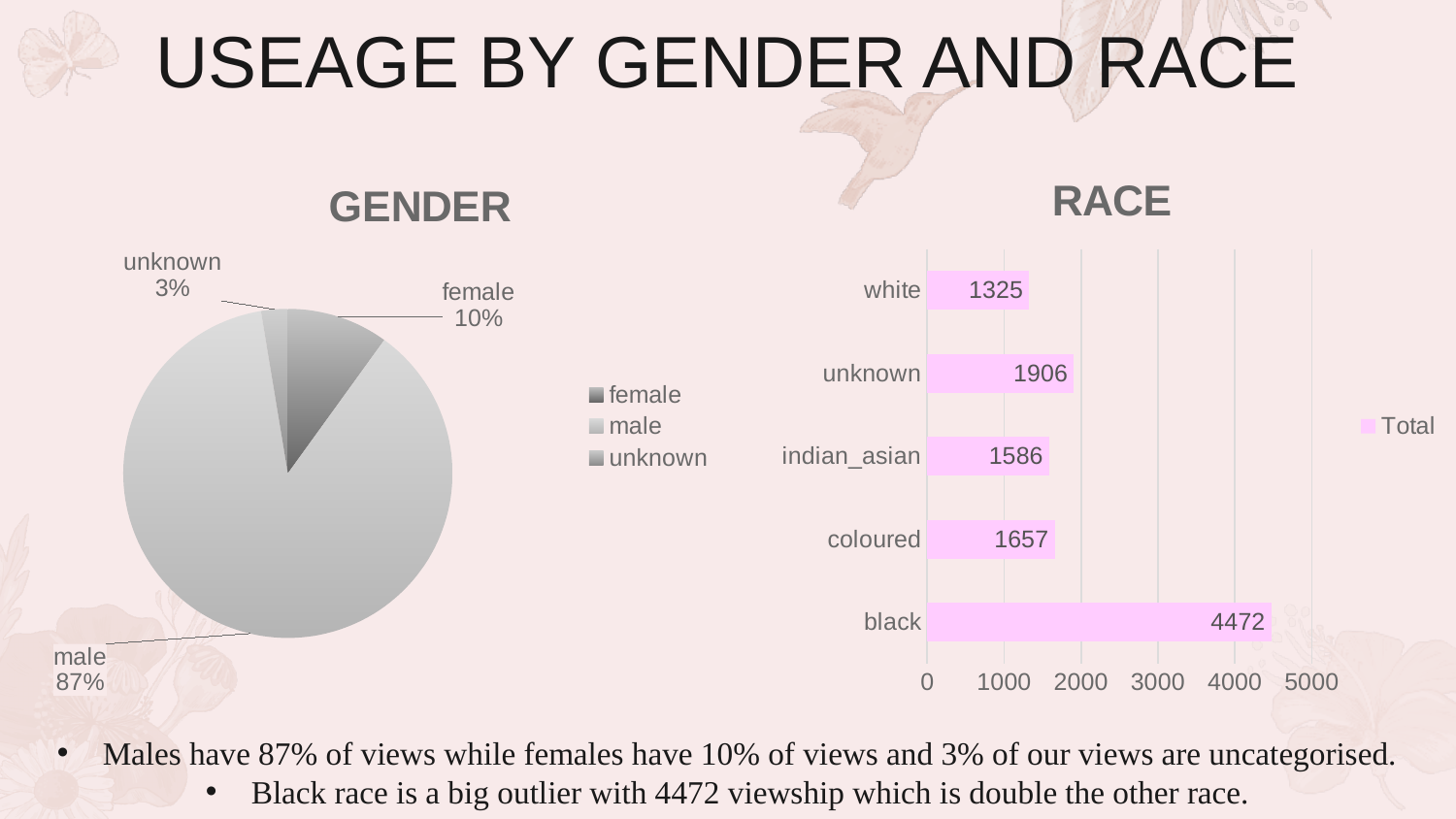

# USEAGE BY GENDER AND RACE

### Chart: GENDER

| Category | Total |
|---|---|
| female | 1002.0 |
| male | 8788.0 |
| unknown | 263.0 |

### Chart: RACE

| Category | Total |
|---|---|
| black | 4472.0 |
| coloured | 1657.0 |
| indian_asian | 1586.0 |
| unknown | 1906.0 |
| white | 1325.0 |
Males have 87% of views while females have 10% of views and 3% of our views are uncategorised.
Black race is a big outlier with 4472 viewship which is double the other race.